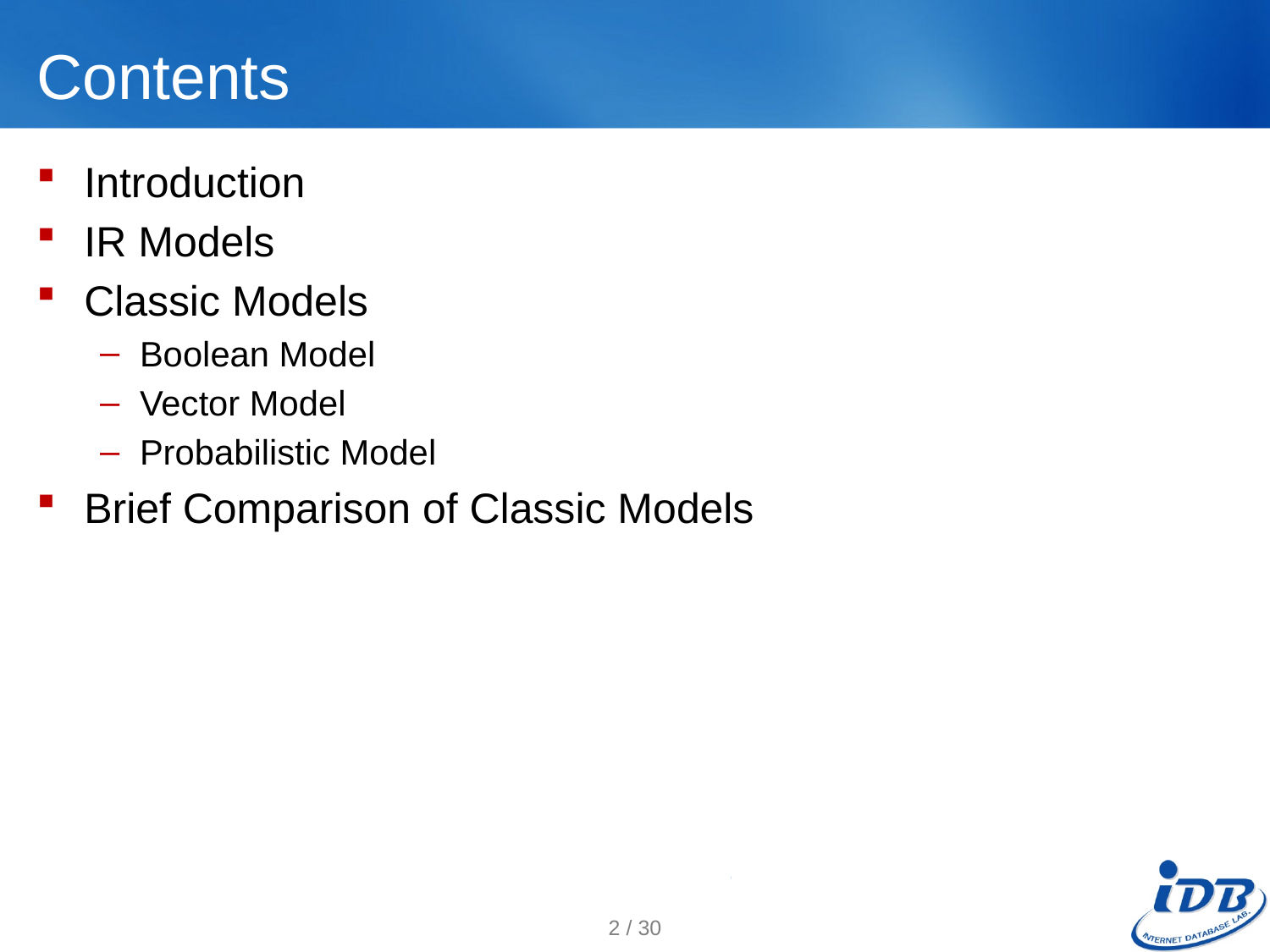

# Contents
Introduction
IR Models
Classic Models
Boolean Model
Vector Model
Probabilistic Model
Brief Comparison of Classic Models
2 / 30